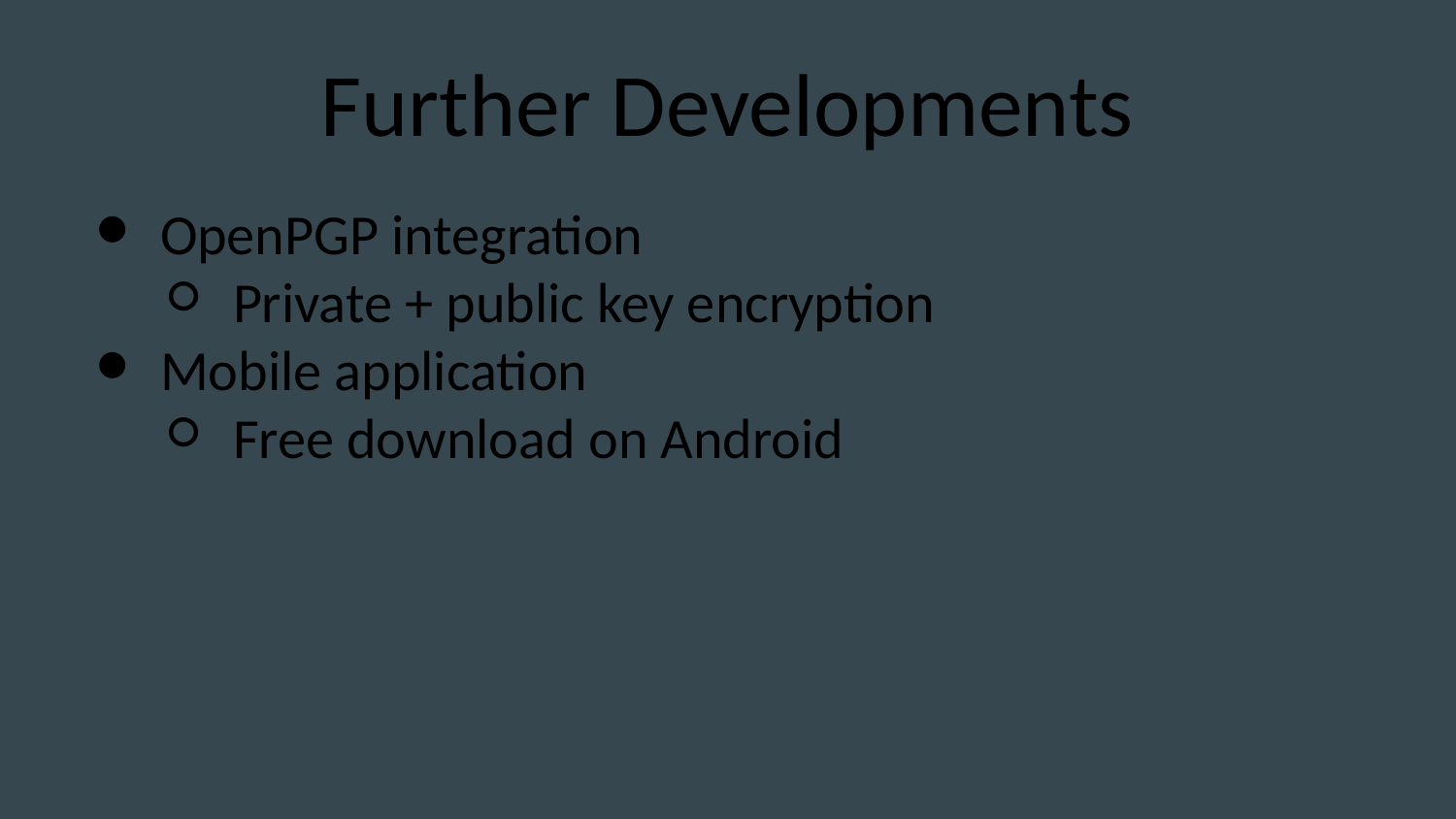

Further Developments
OpenPGP integration
Private + public key encryption
Mobile application
Free download on Android